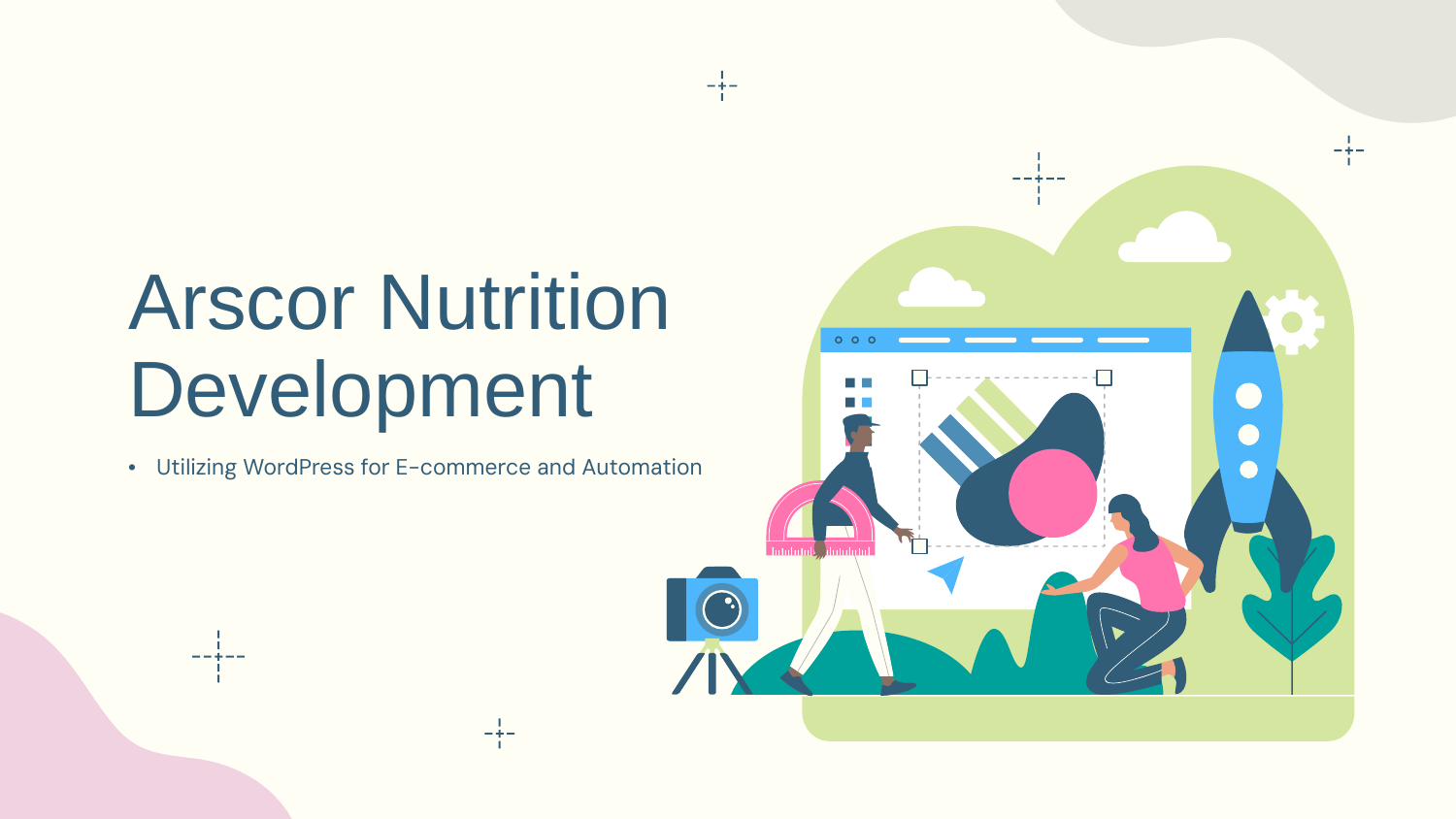

Arscor Nutrition Development

# Utilizing WordPress for E-commerce and Automation